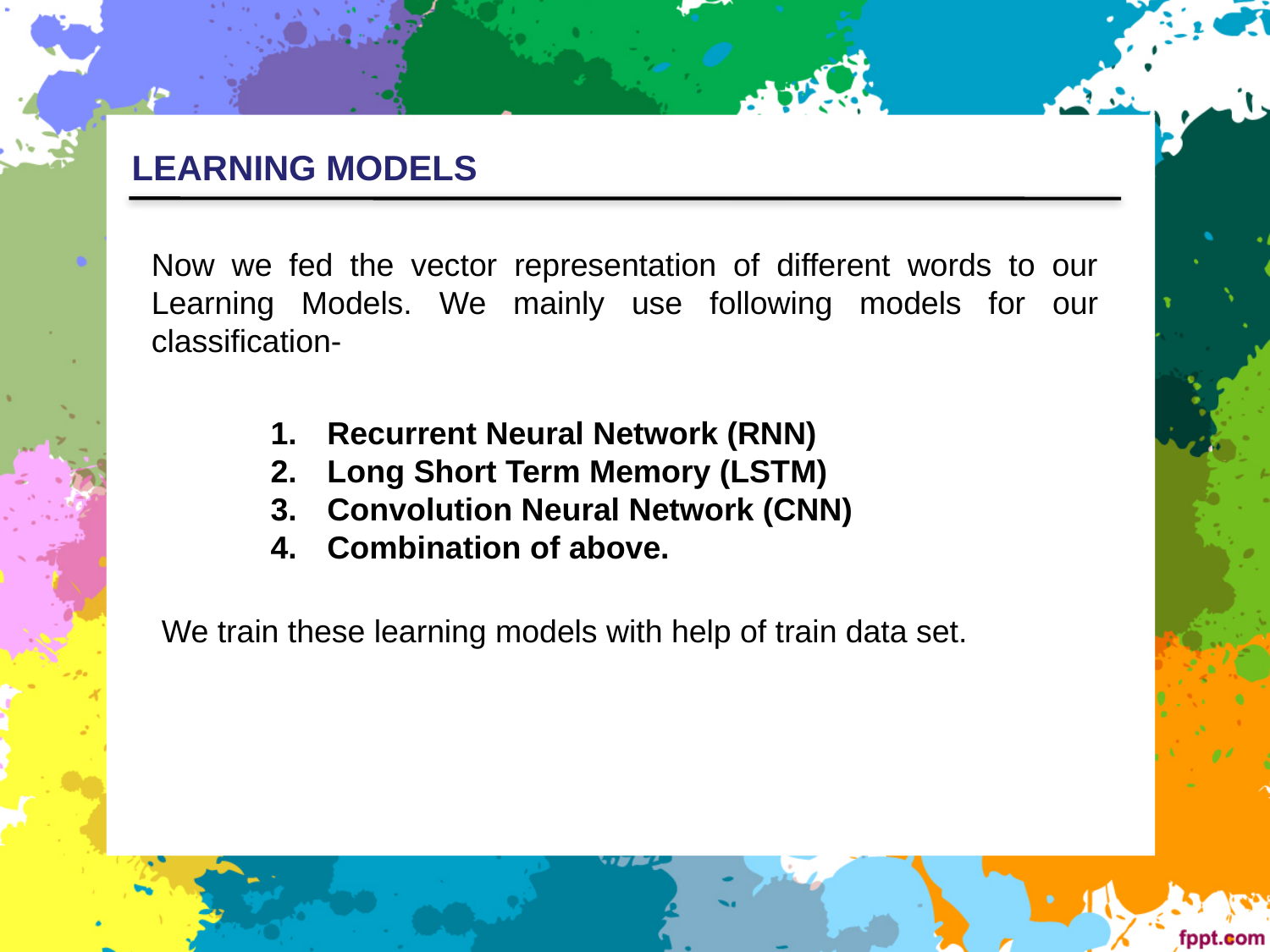

LEARNING MODELS
Now we fed the vector representation of different words to our Learning Models. We mainly use following models for our classification-
 Recurrent Neural Network (RNN)
 Long Short Term Memory (LSTM)
 Convolution Neural Network (CNN)
 Combination of above.
We train these learning models with help of train data set.